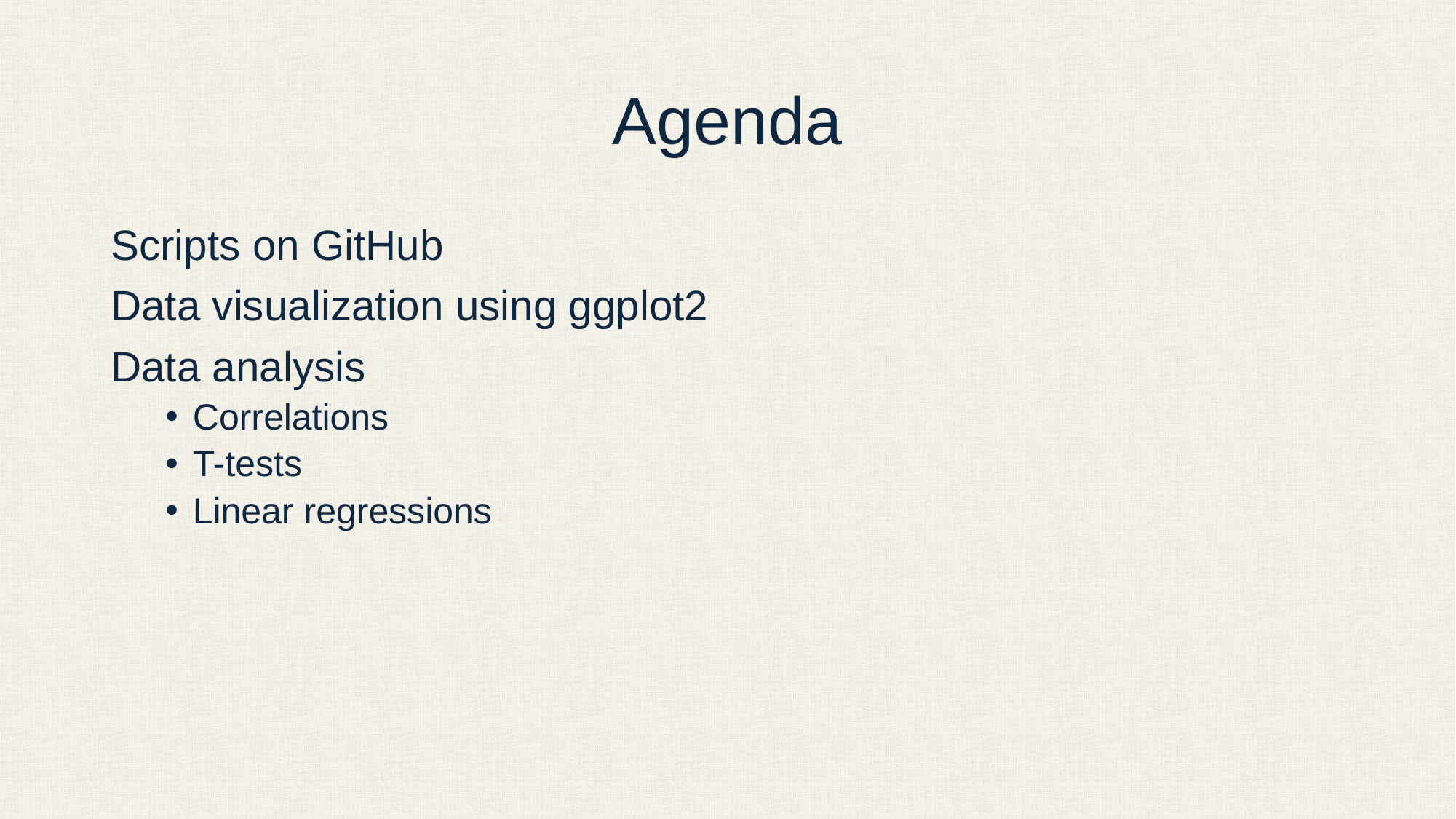

# Agenda
Scripts on GitHub
Data visualization using ggplot2
Data analysis
Correlations
T-tests
Linear regressions